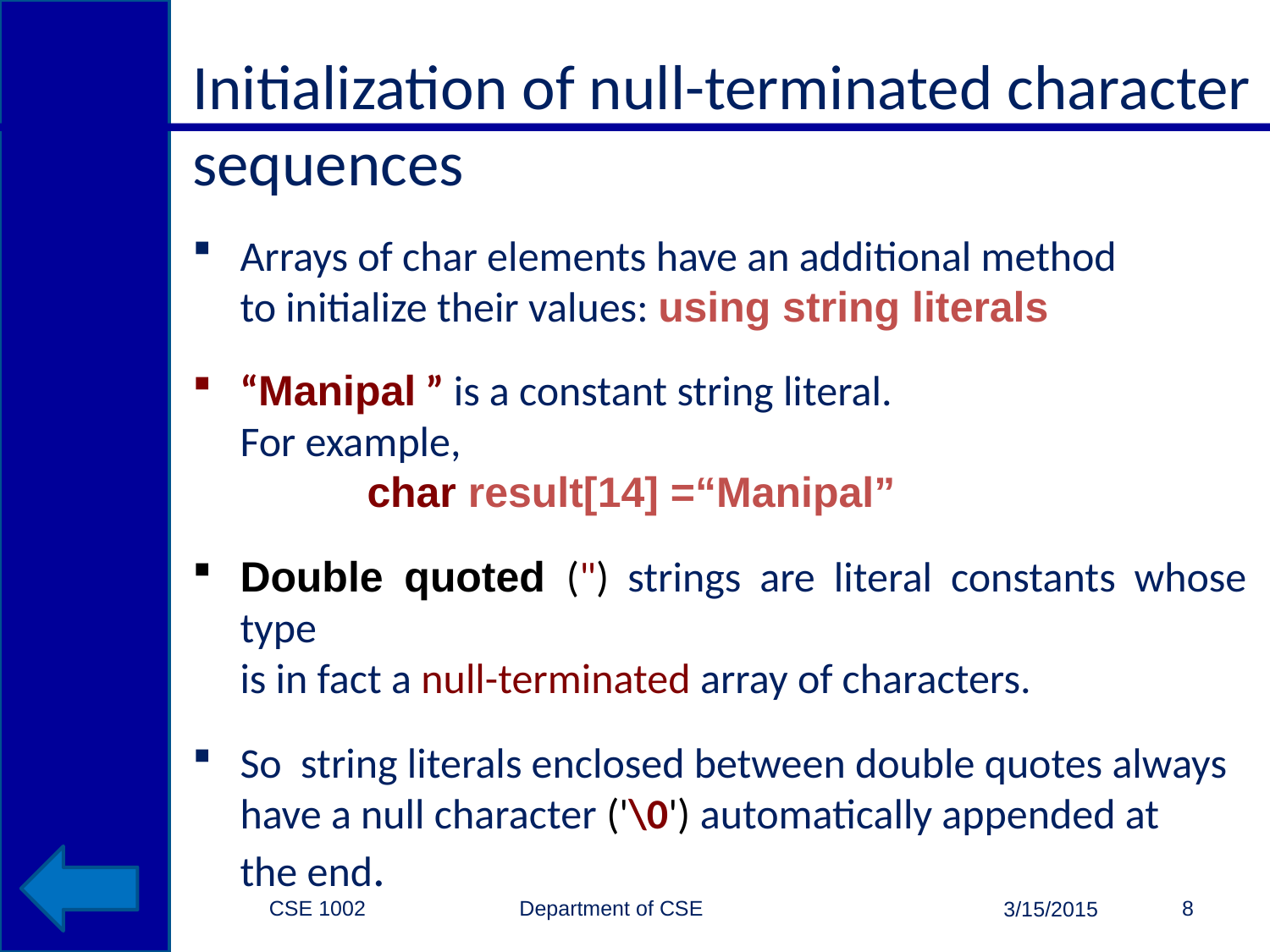

# Initialization of null-terminated character sequences
Arrays of char elements have an additional method
     to initialize their values: using string literals

“Manipal ” is a constant string literal.
	For example,
		char result[14] =“Manipal”

Double quoted (") strings are literal constants whose type
     is in fact a null-terminated array of characters.

So  string literals enclosed between double quotes always
	have a null character ('\0') automatically appended at
     the end.

CSE 1002                          Department of CSE
8
3/15/2015